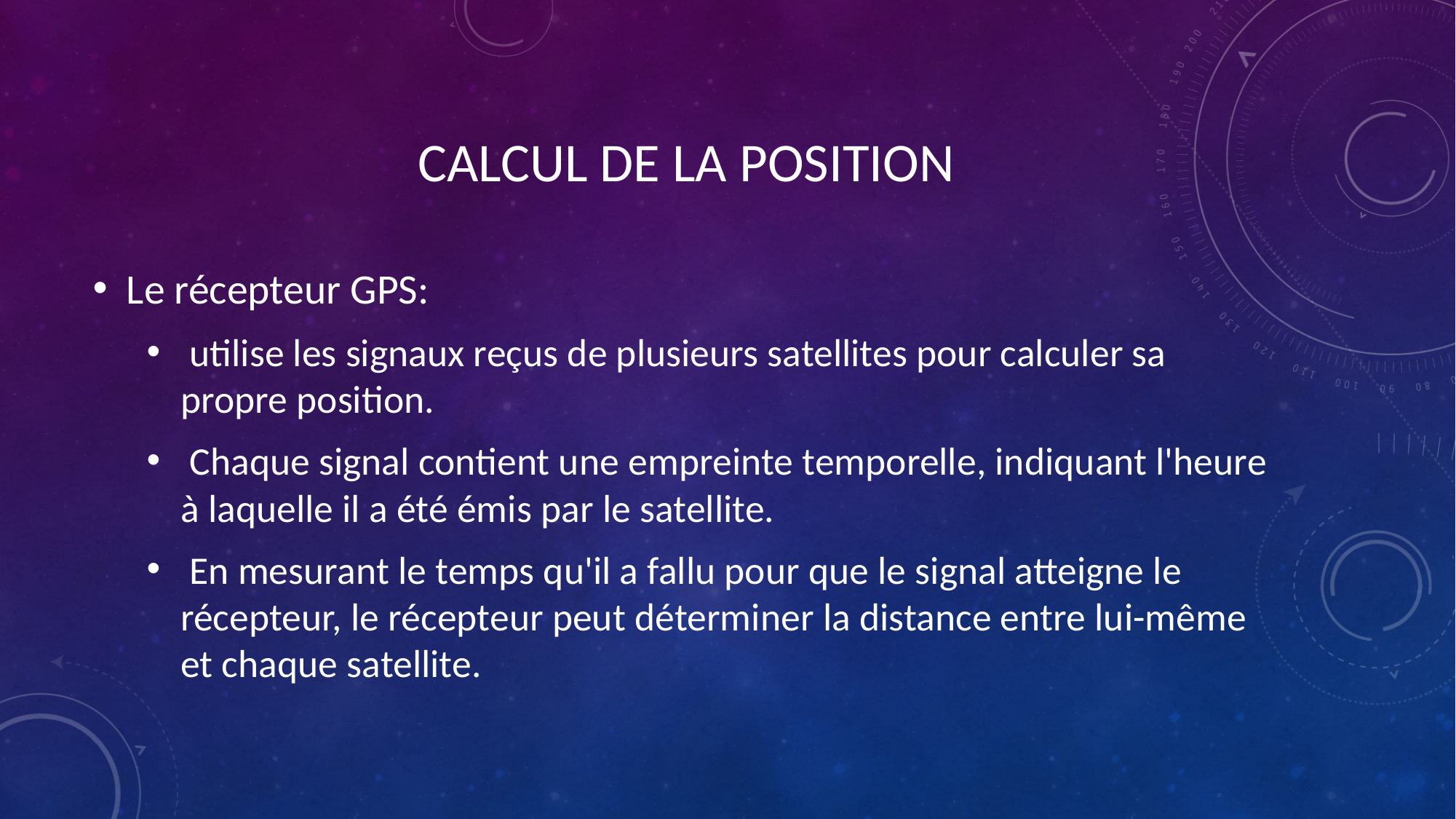

# Calcul de la position
Le récepteur GPS:
 utilise les signaux reçus de plusieurs satellites pour calculer sa propre position.
 Chaque signal contient une empreinte temporelle, indiquant l'heure à laquelle il a été émis par le satellite.
 En mesurant le temps qu'il a fallu pour que le signal atteigne le récepteur, le récepteur peut déterminer la distance entre lui-même et chaque satellite.